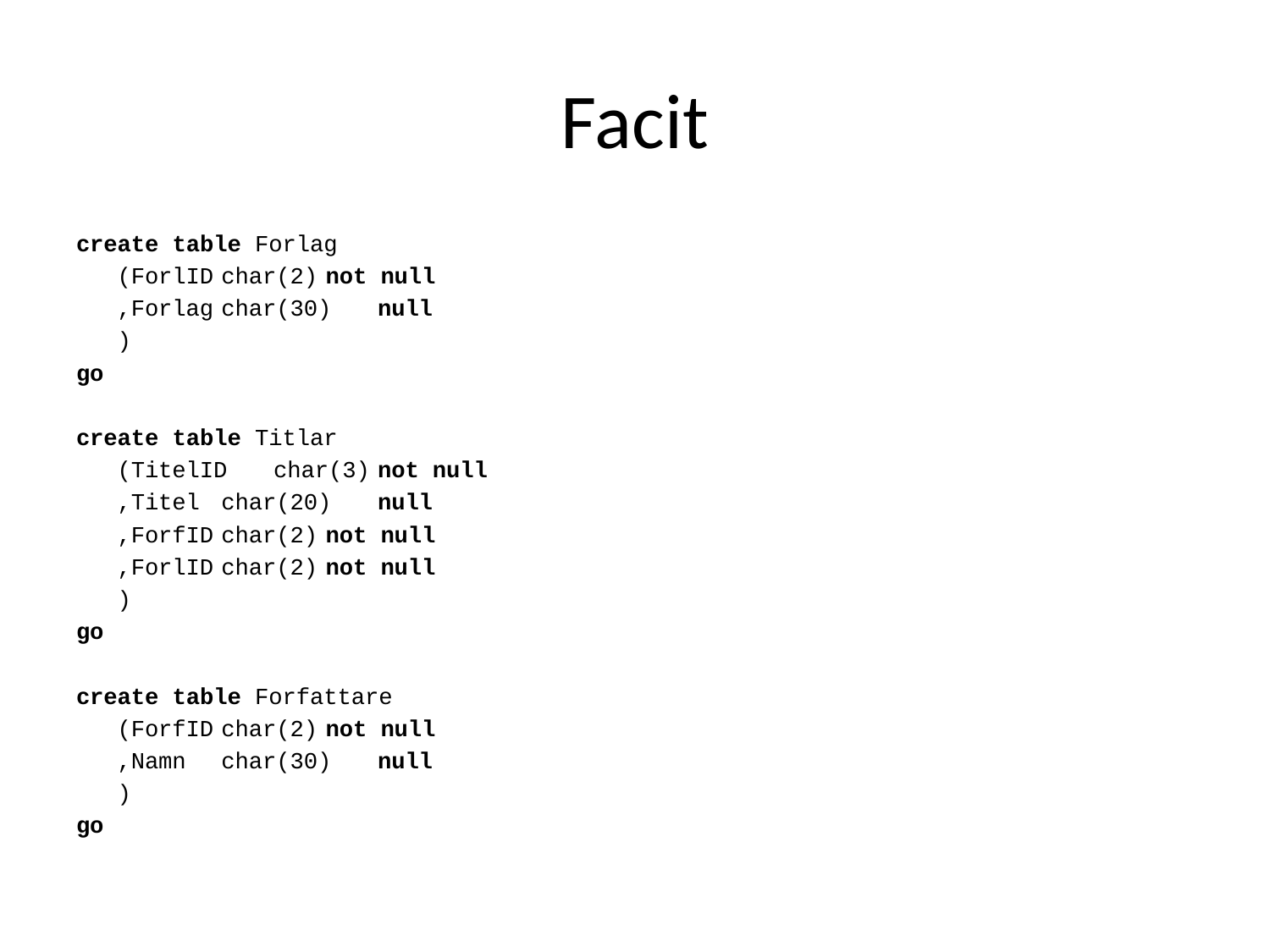

# Facit
create table Forlag
	(ForlID		char(2)		not null
	,Forlag		char(30)	null
	)
go

create table Titlar
	(TitelID		char(3)		not null
	,Titel		char(20)	null
	,ForfID		char(2)		not null
	,ForlID		char(2)		not null
	)
go

create table Forfattare
	(ForfID		char(2)		not null
	,Namn		char(30)	null
	)
go